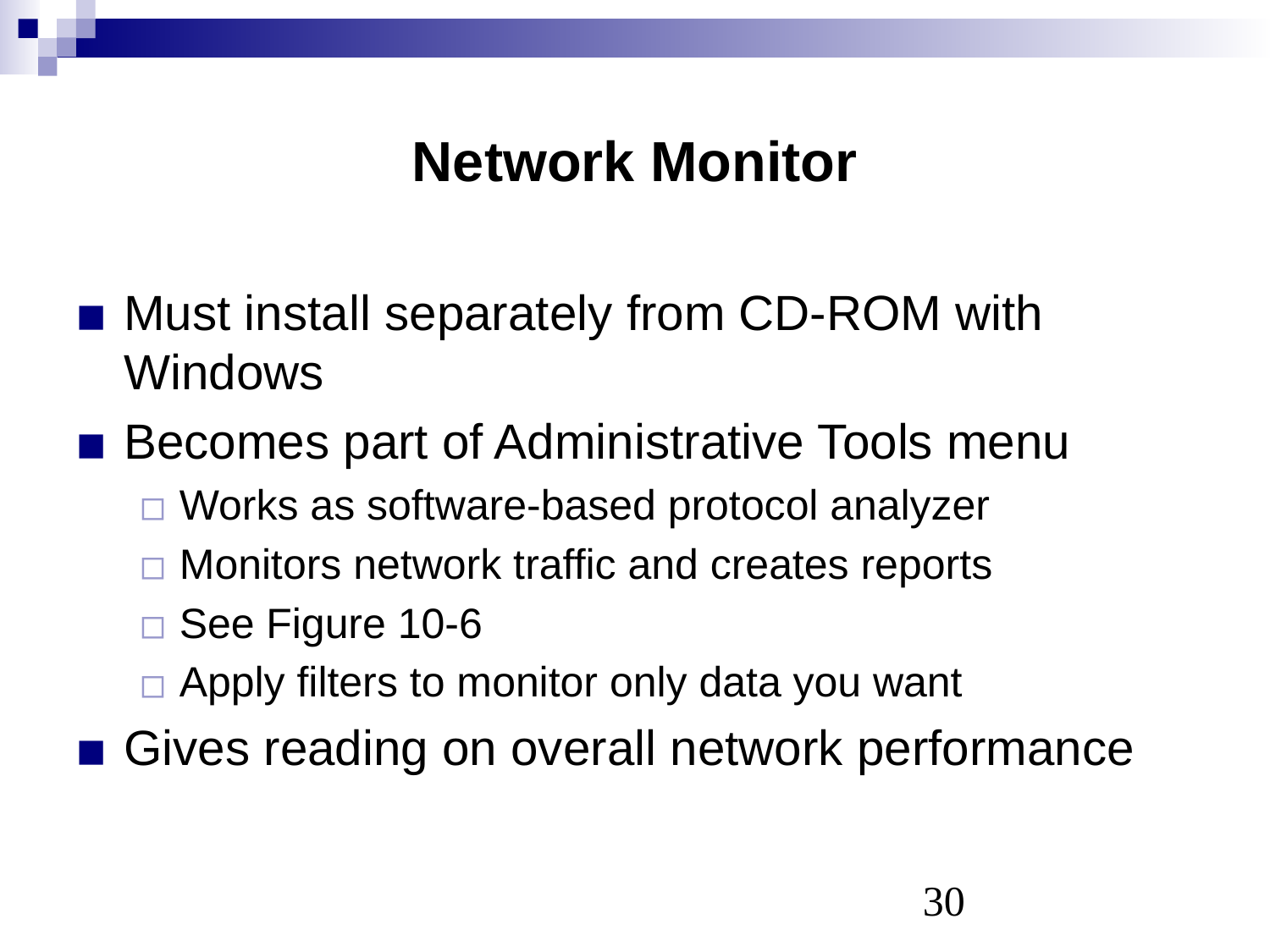

# Network Monitor
Must install separately from CD-ROM with Windows
Becomes part of Administrative Tools menu
Works as software-based protocol analyzer
Monitors network traffic and creates reports
See Figure 10-6
Apply filters to monitor only data you want
Gives reading on overall network performance
30